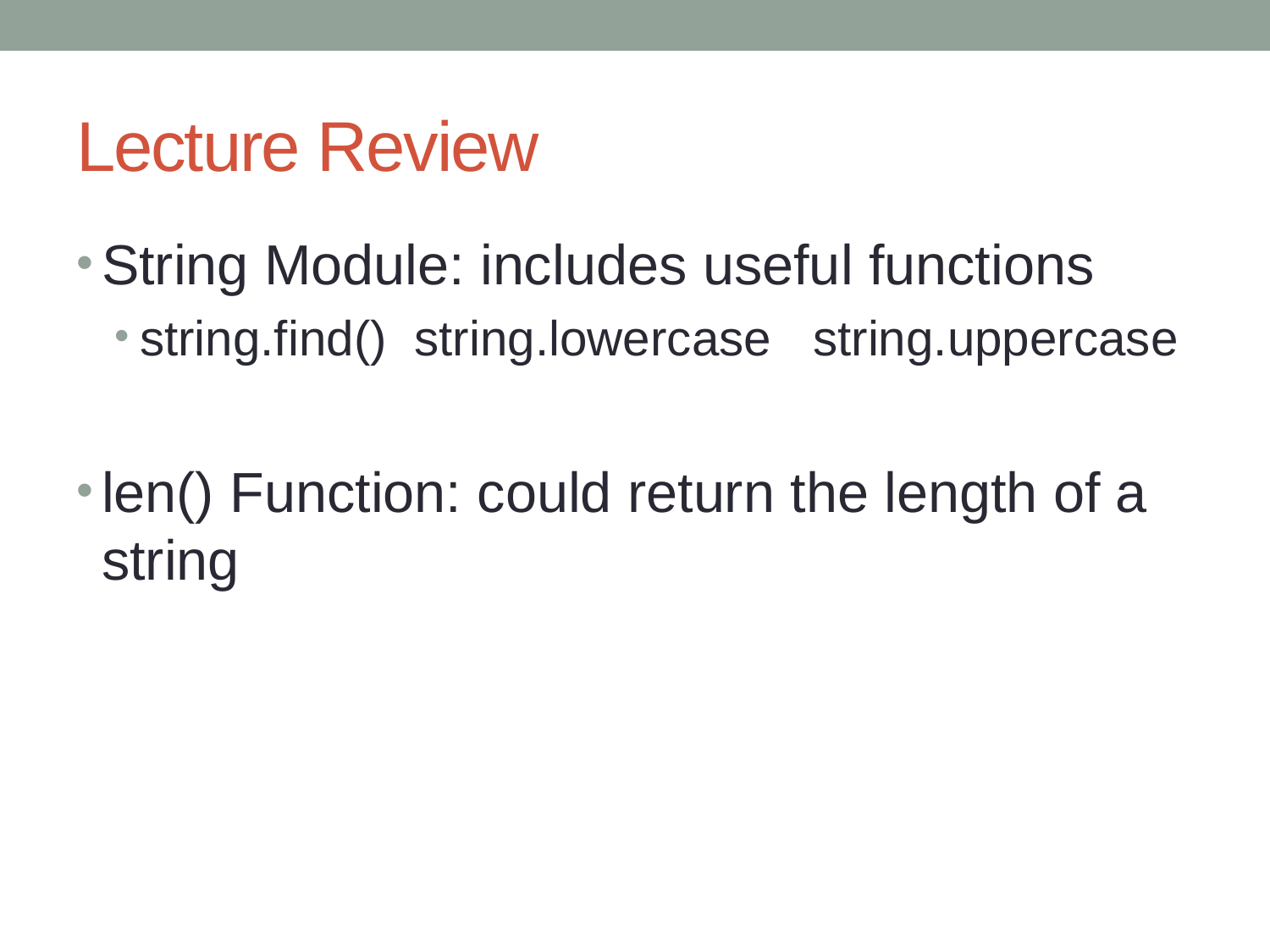

# Lecture Review
String Module: includes useful functions
string.find()  string.lowercase   string.uppercase

len() Function: could return the length of a string